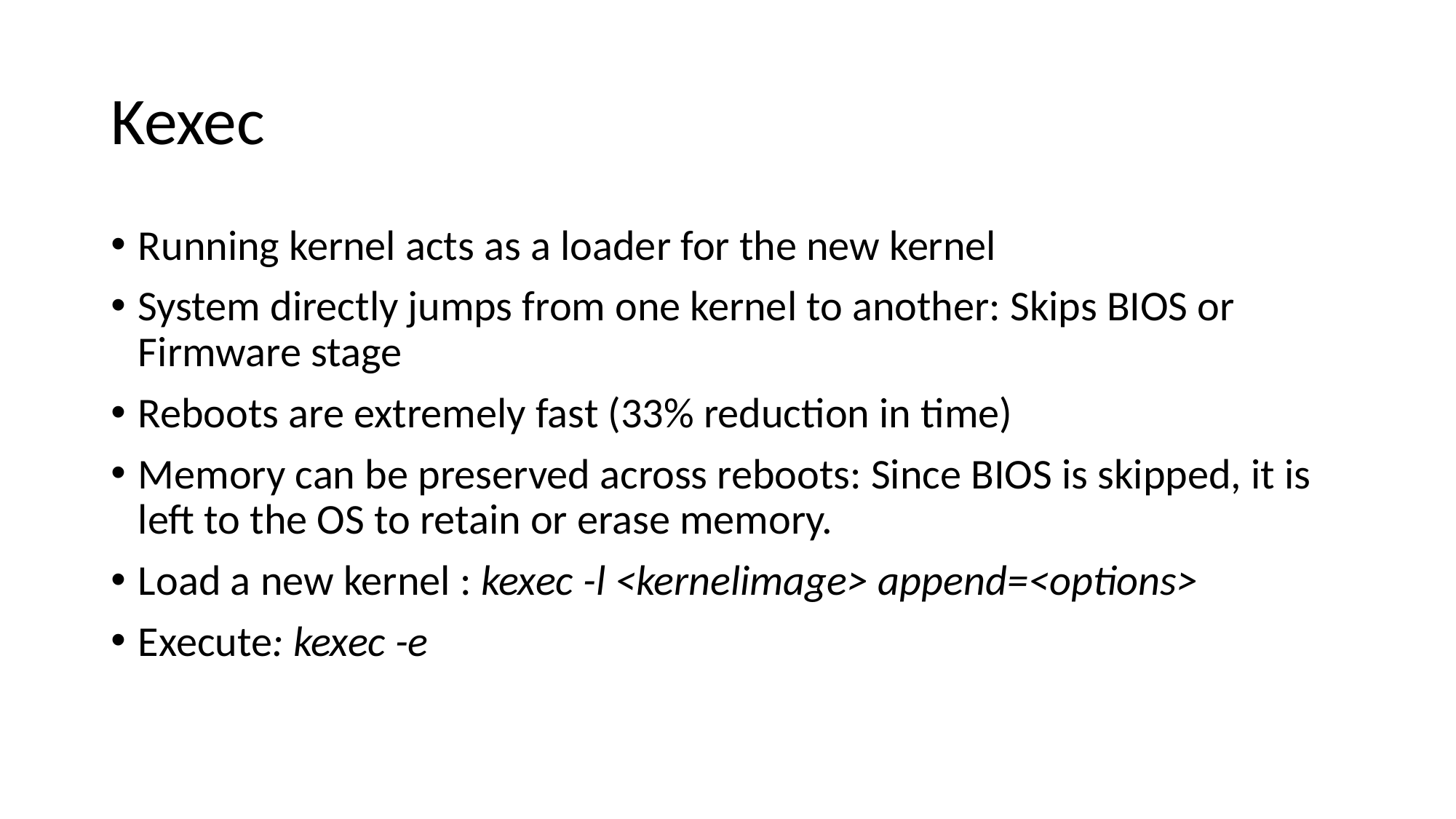

# Kexec
Running kernel acts as a loader for the new kernel
System directly jumps from one kernel to another: Skips BIOS or Firmware stage
Reboots are extremely fast (33% reduction in time)
Memory can be preserved across reboots: Since BIOS is skipped, it is left to the OS to retain or erase memory.
Load a new kernel : kexec -l <kernelimage> append=<options>
Execute: kexec -e